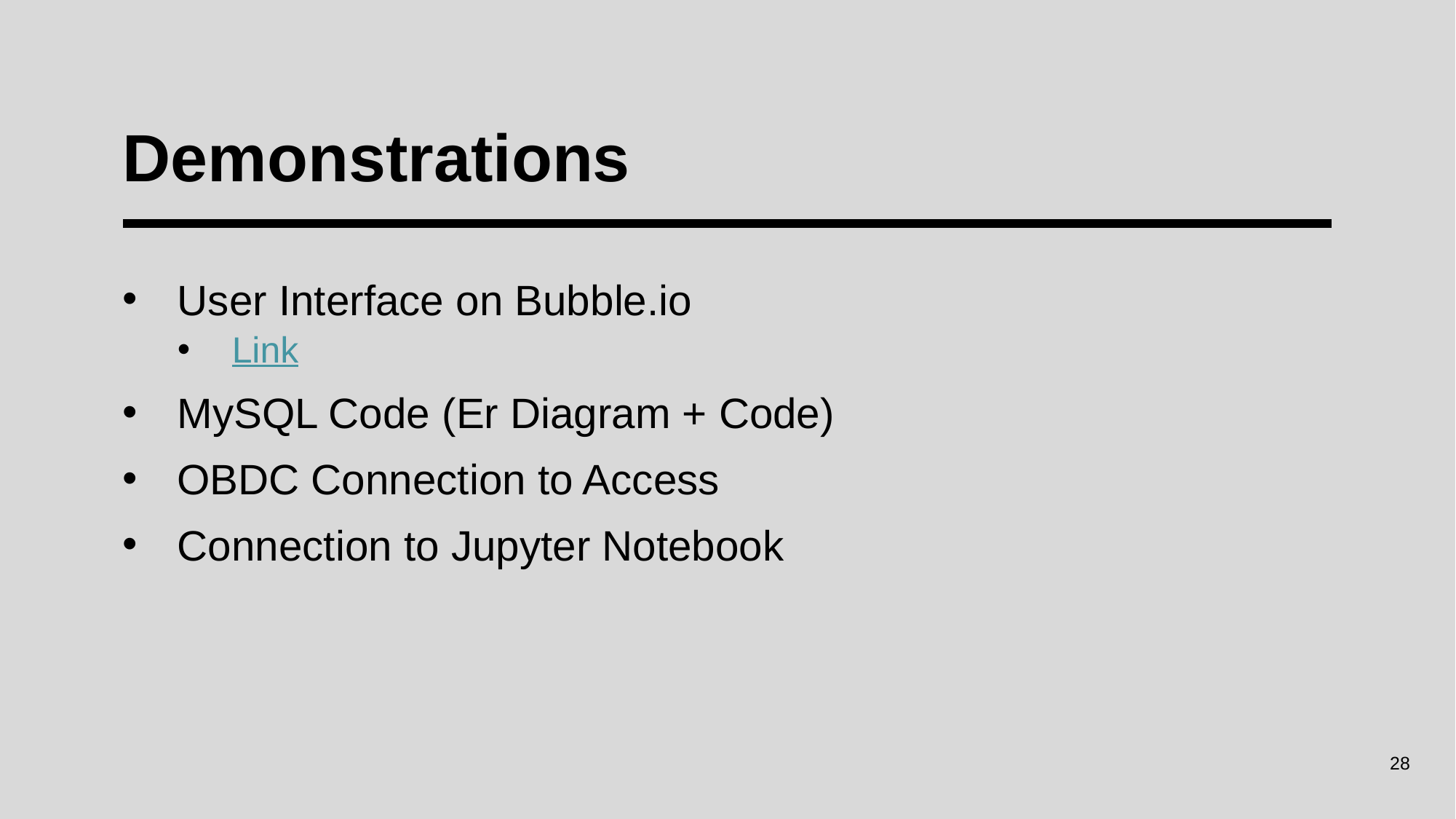

# Demonstrations
User Interface on Bubble.io
Link
MySQL Code (Er Diagram + Code)
OBDC Connection to Access
Connection to Jupyter Notebook
28